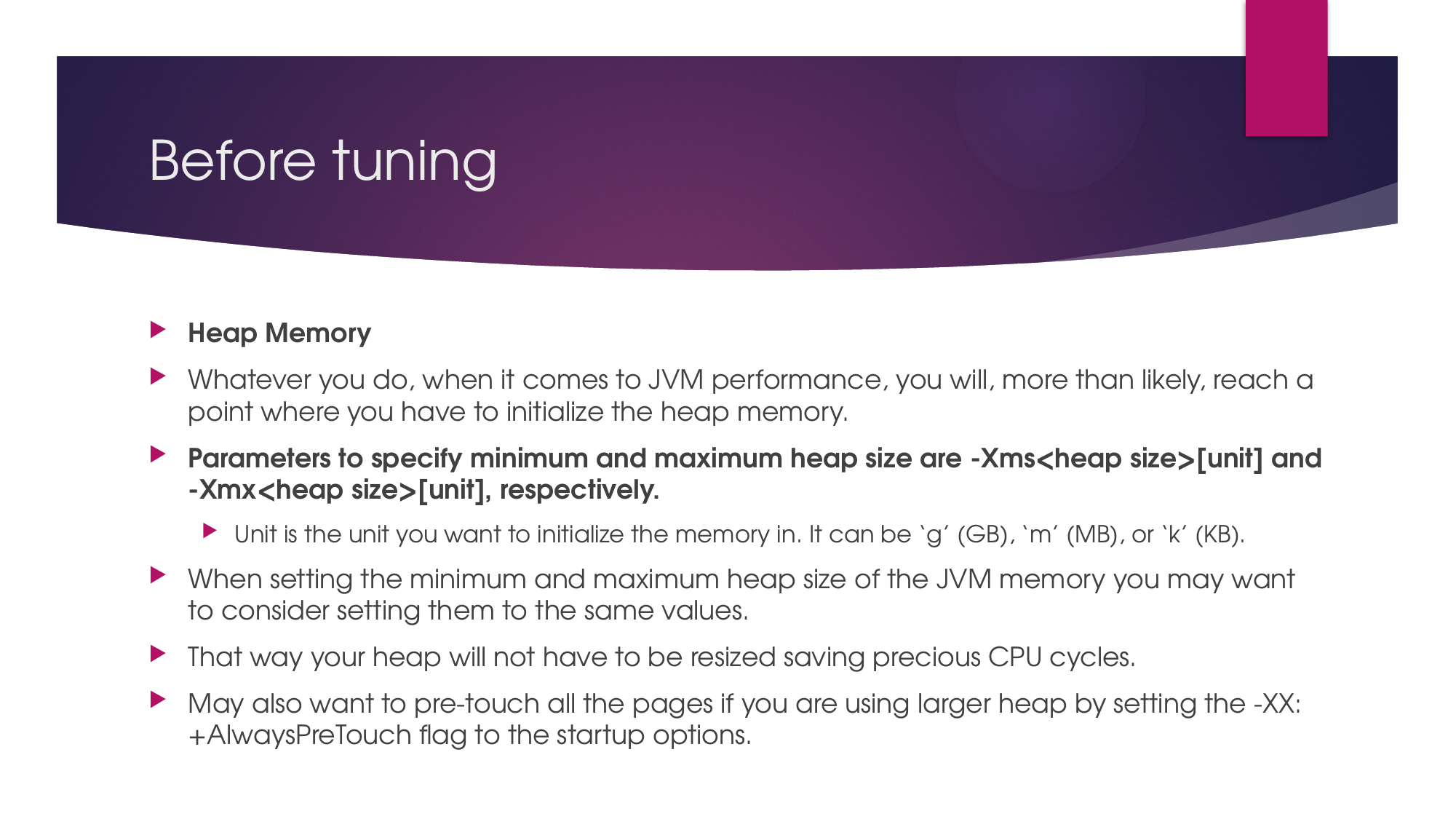

# Before tuning
Heap Memory
Whatever you do, when it comes to JVM performance, you will, more than likely, reach a point where you have to initialize the heap memory.
Parameters to specify minimum and maximum heap size are -Xms<heap size>[unit] and -Xmx<heap size>[unit], respectively.
Unit is the unit you want to initialize the memory in. It can be ‘g’ (GB), ‘m’ (MB), or ‘k’ (KB).
When setting the minimum and maximum heap size of the JVM memory you may want to consider setting them to the same values.
That way your heap will not have to be resized saving precious CPU cycles.
May also want to pre-touch all the pages if you are using larger heap by setting the -XX:+AlwaysPreTouch flag to the startup options.